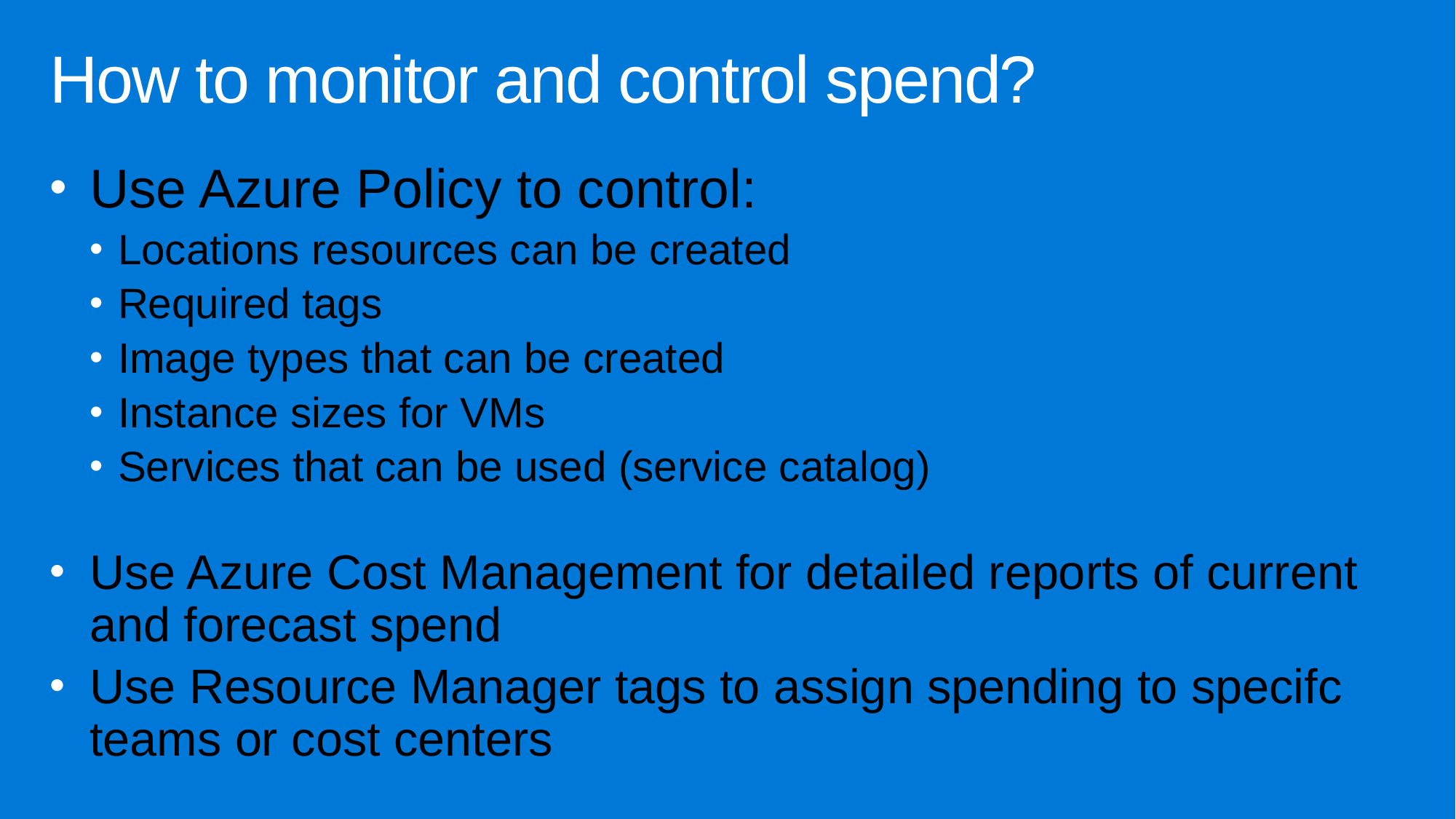

# How to monitor and control spend?
Use Azure Policy to control:
Locations resources can be created
Required tags
Image types that can be created
Instance sizes for VMs
Services that can be used (service catalog)

Use Azure Cost Management for detailed reports of current and forecast spend
Use Resource Manager tags to assign spending to specifc teams or cost centers